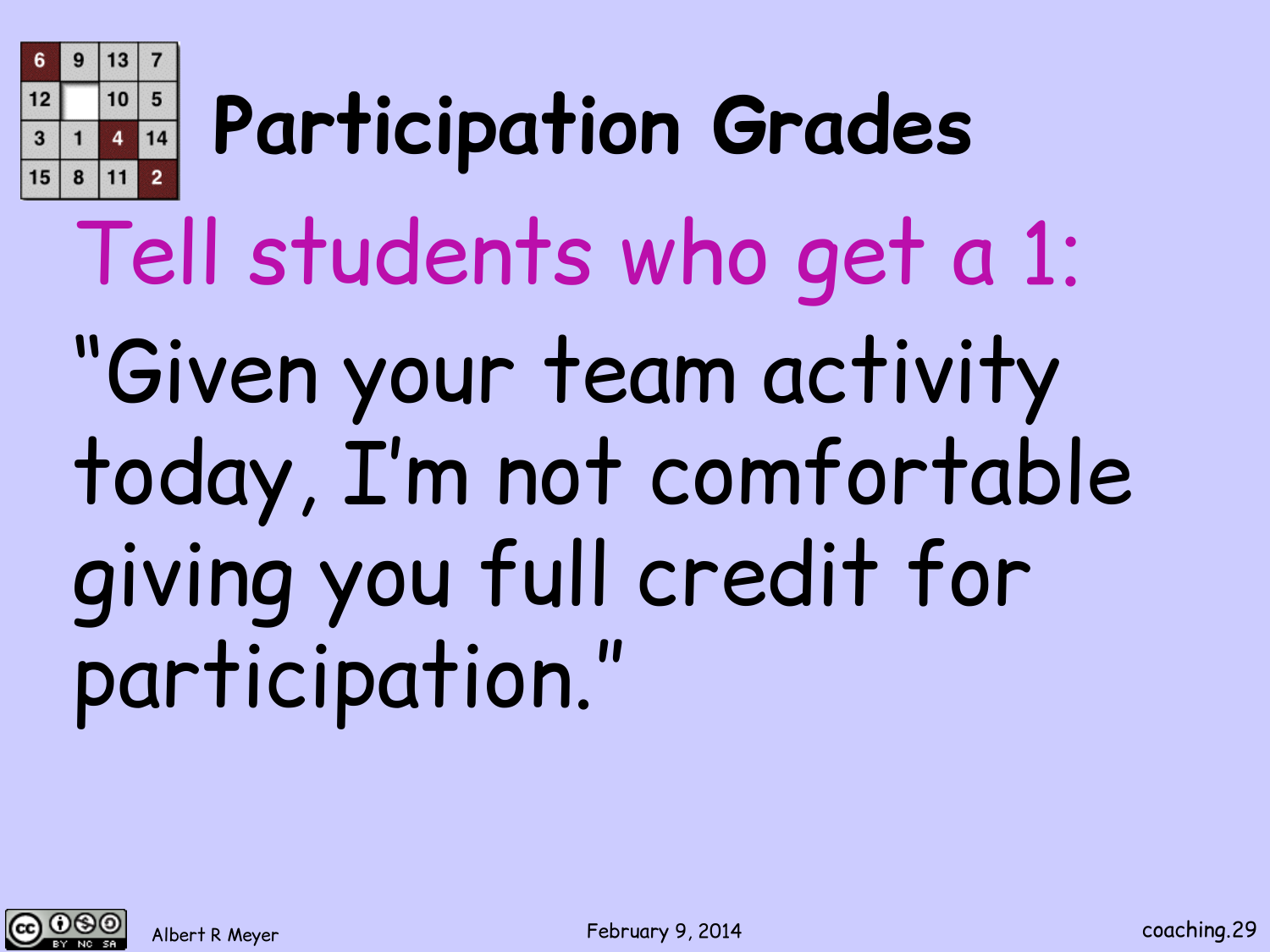

# Participation Grades
Tell students who get a 1:
“Given your team activity today, I’m not comfortable giving you full credit for participation.”
coaching.29